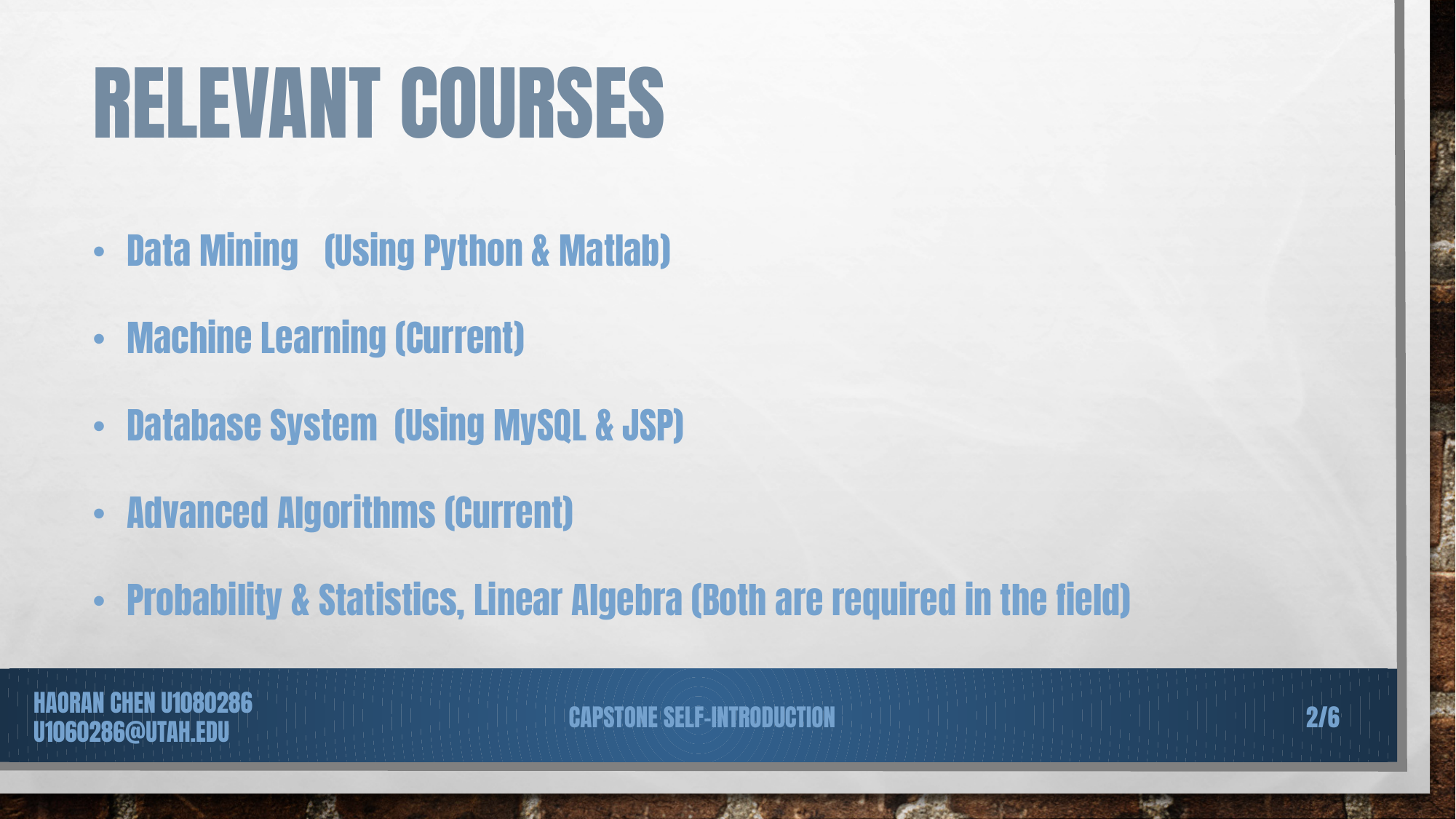

# Relevant courses
Data Mining   (Using Python & Matlab)
Machine Learning (Current)
Database System  (Using MySQL & JSP)
Advanced Algorithms (Current)
Probability & Statistics, Linear Algebra (Both are required in the field)
Haoran Chen u1080286
u1060286@Utah.edu
Capstone Self-introduction
2/6